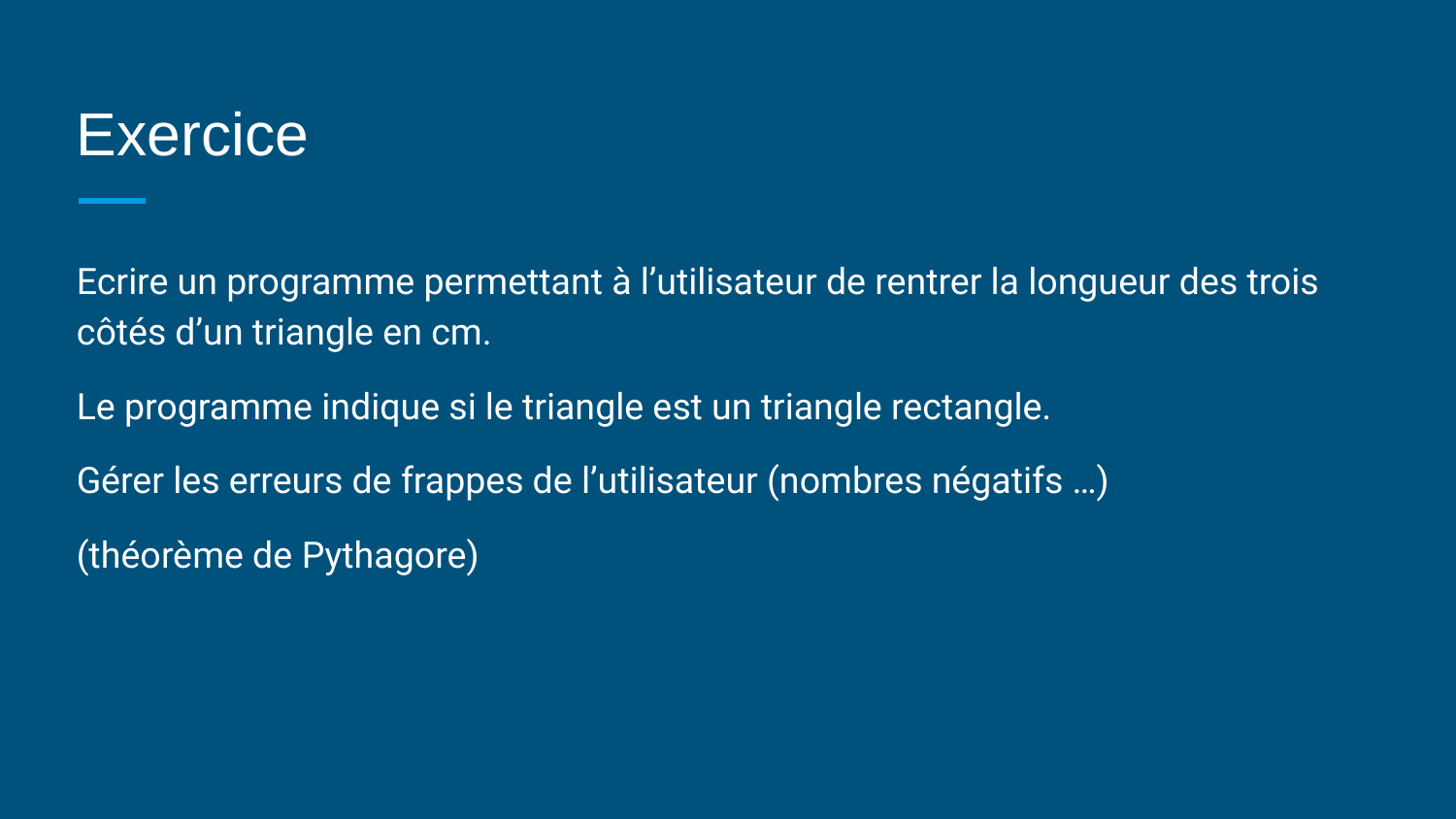

# Exercice
Ecrire un programme permettant à l’utilisateur de rentrer la longueur des trois côtés d’un triangle en cm.
Le programme indique si le triangle est un triangle rectangle.
Gérer les erreurs de frappes de l’utilisateur (nombres négatifs …)
(théorème de Pythagore)